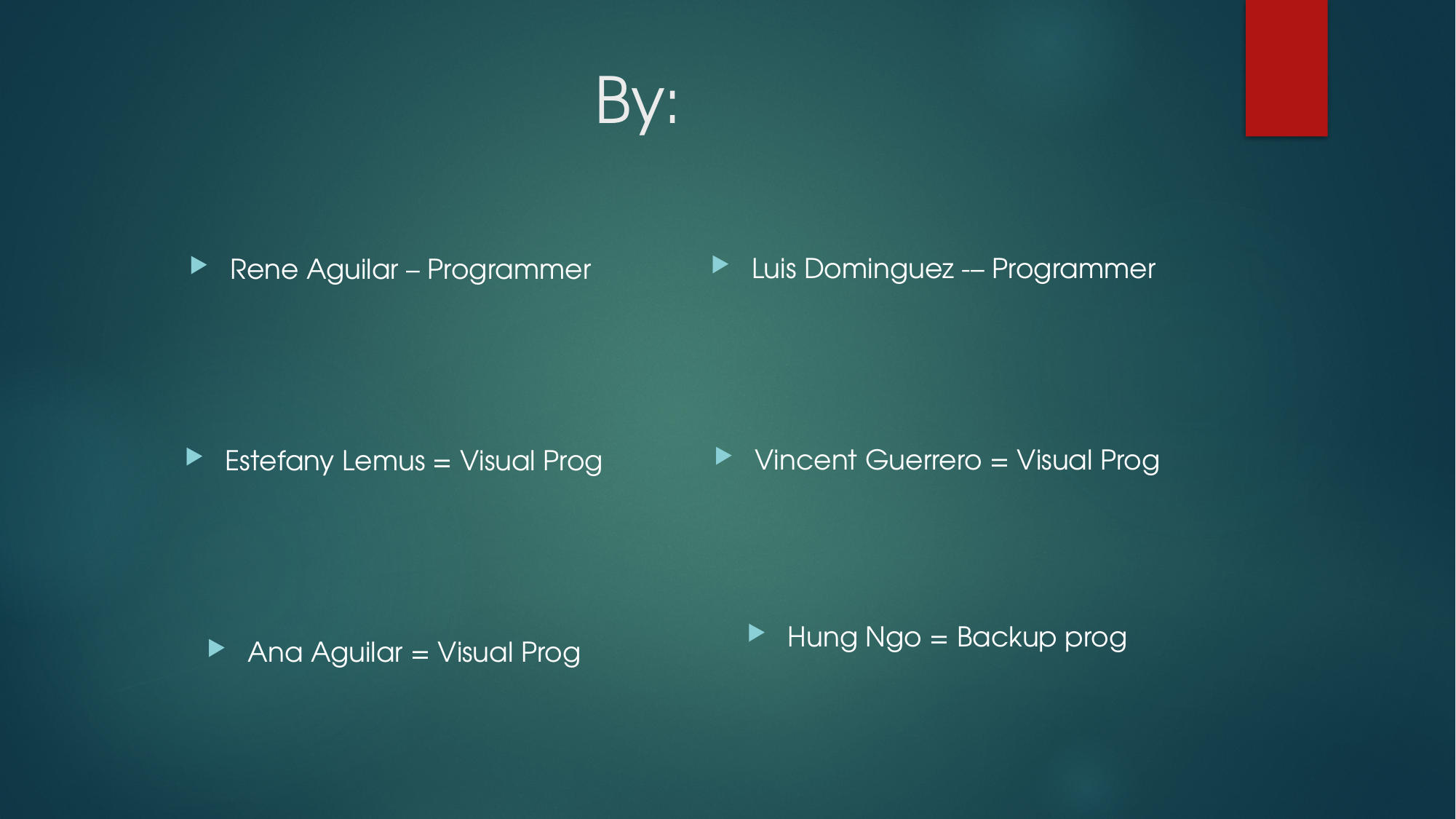

# By:
Luis Dominguez -– Programmer

Vincent Guerrero = Visual Prog

Hung Ngo = Backup prog

Rene Aguilar – Programmer

Estefany Lemus = Visual Prog

Ana Aguilar = Visual Prog